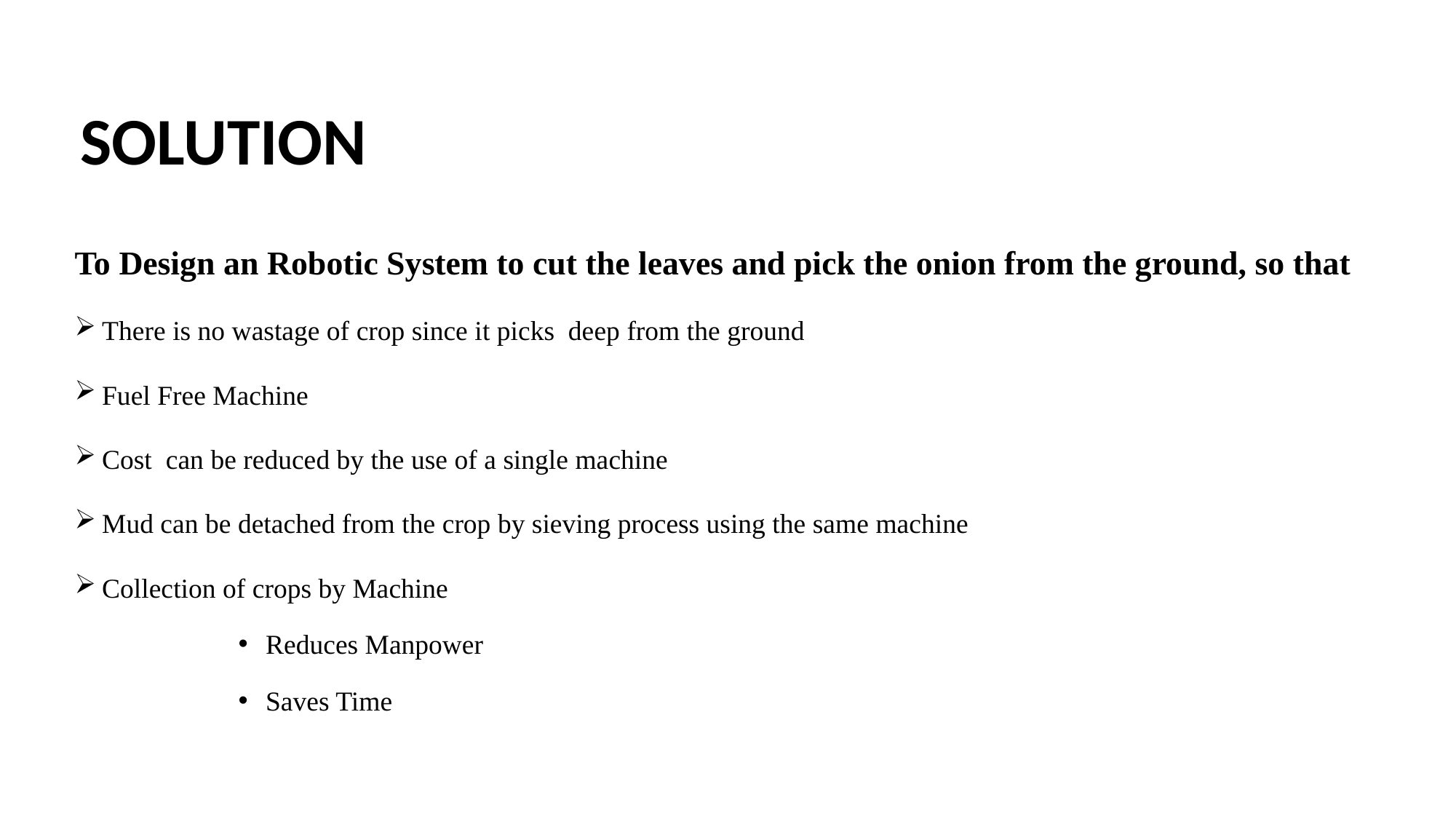

# SOLUTION
To Design an Robotic System to cut the leaves and pick the onion from the ground, so that
There is no wastage of crop since it picks  deep from the ground
Fuel Free Machine
Cost  can be reduced by the use of a single machine
Mud can be detached from the crop by sieving process using the same machine
Collection of crops by Machine
Reduces Manpower
Saves Time